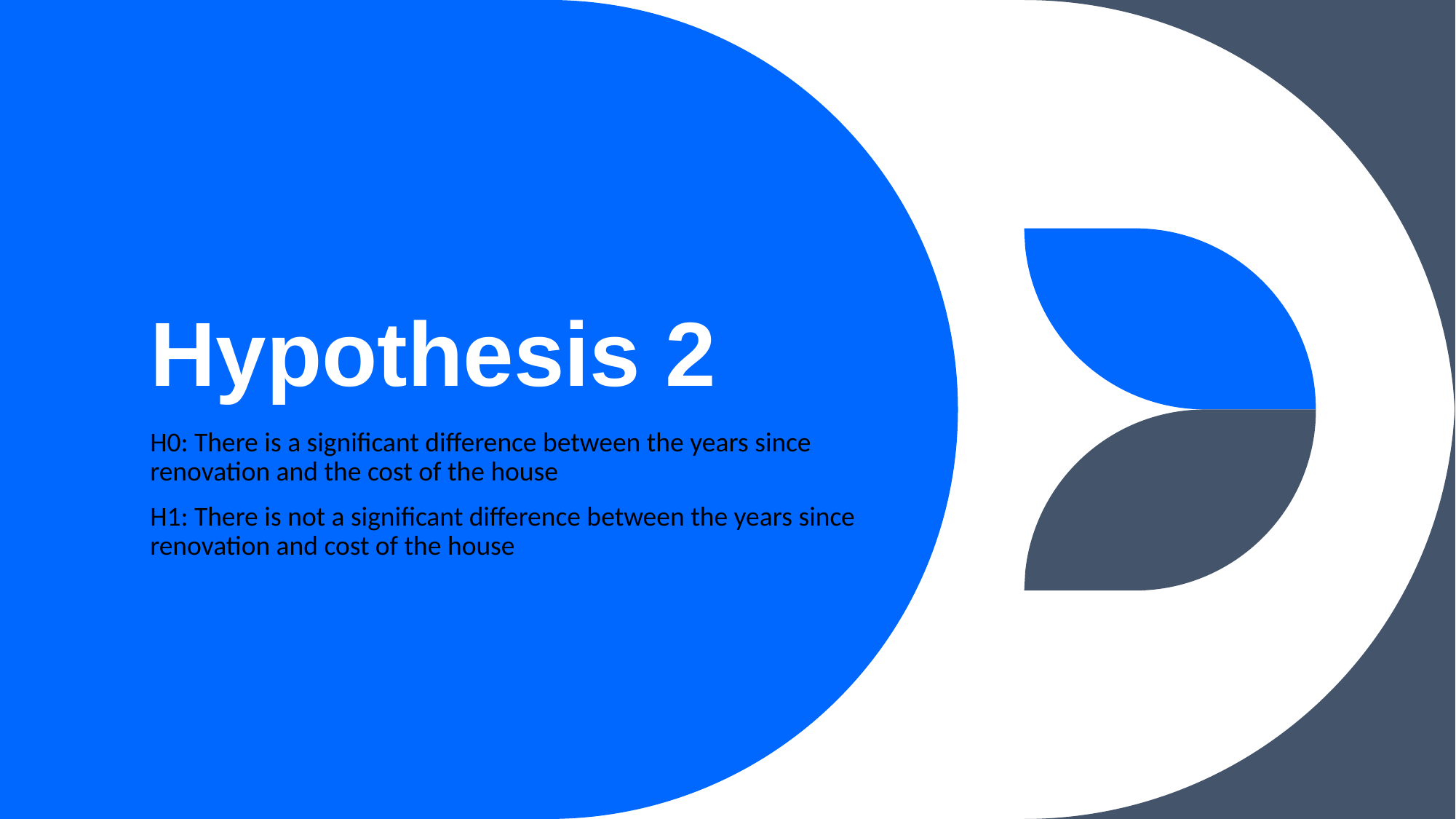

# Hypothesis 2
H0: There is a significant difference between the years since renovation and the cost of the house
H1: There is not a significant difference between the years since renovation and cost of the house